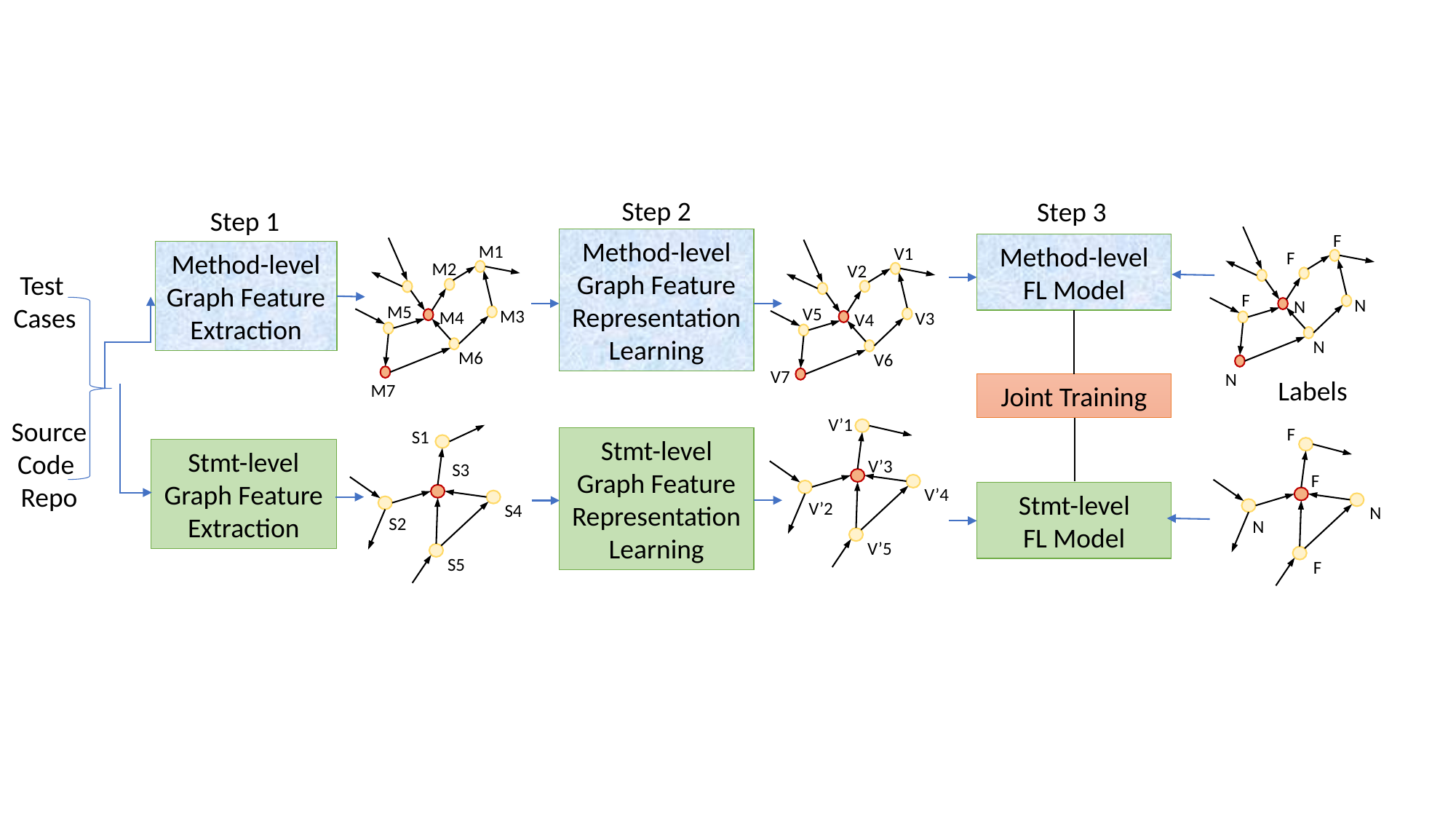

Step 2
Step 3
Step 1
F

F

F
N
N
N
N
Method-level
Graph Feature Representation Learning
M1

M2

M5
M3
M4
M6
M7
Method-level
FL Model
V1

V2

V5
V3
V4
V6
V7
Method-level
Graph Feature Extraction
Test
Cases

Labels
Joint Training
V’1

V’3
V’4
V’2
V’5
Source
Code
Repo
F

F
N
N
F
S1

S3
S4
S2
S5
Stmt-level
Graph Feature Representation Learning
Stmt-level
Graph Feature Extraction
Stmt-level
FL Model